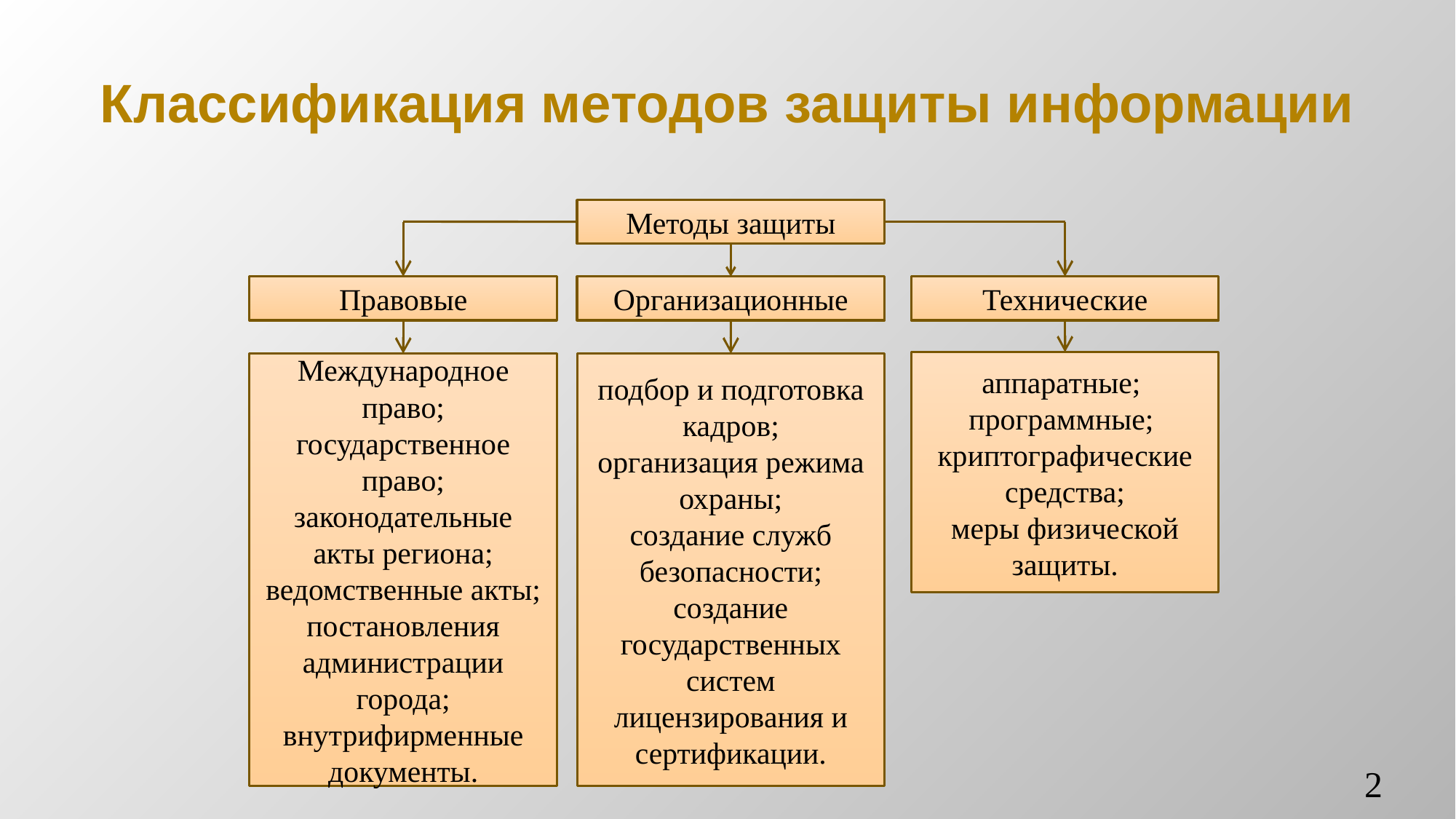

# Классификация методов защиты информации
Методы защиты
Правовые
Организационные
Технические
аппаратные;
программные;
криптографические средства;
меры физической защиты.
подбор и подготовка кадров;
организация режима охраны;
создание служб безопасности;
создание государственных систем лицензирования и сертификации.
Международное право;
государственное право;
законодательные акты региона;
ведомственные акты;
постановления администрации города;
внутрифирменные документы.
2